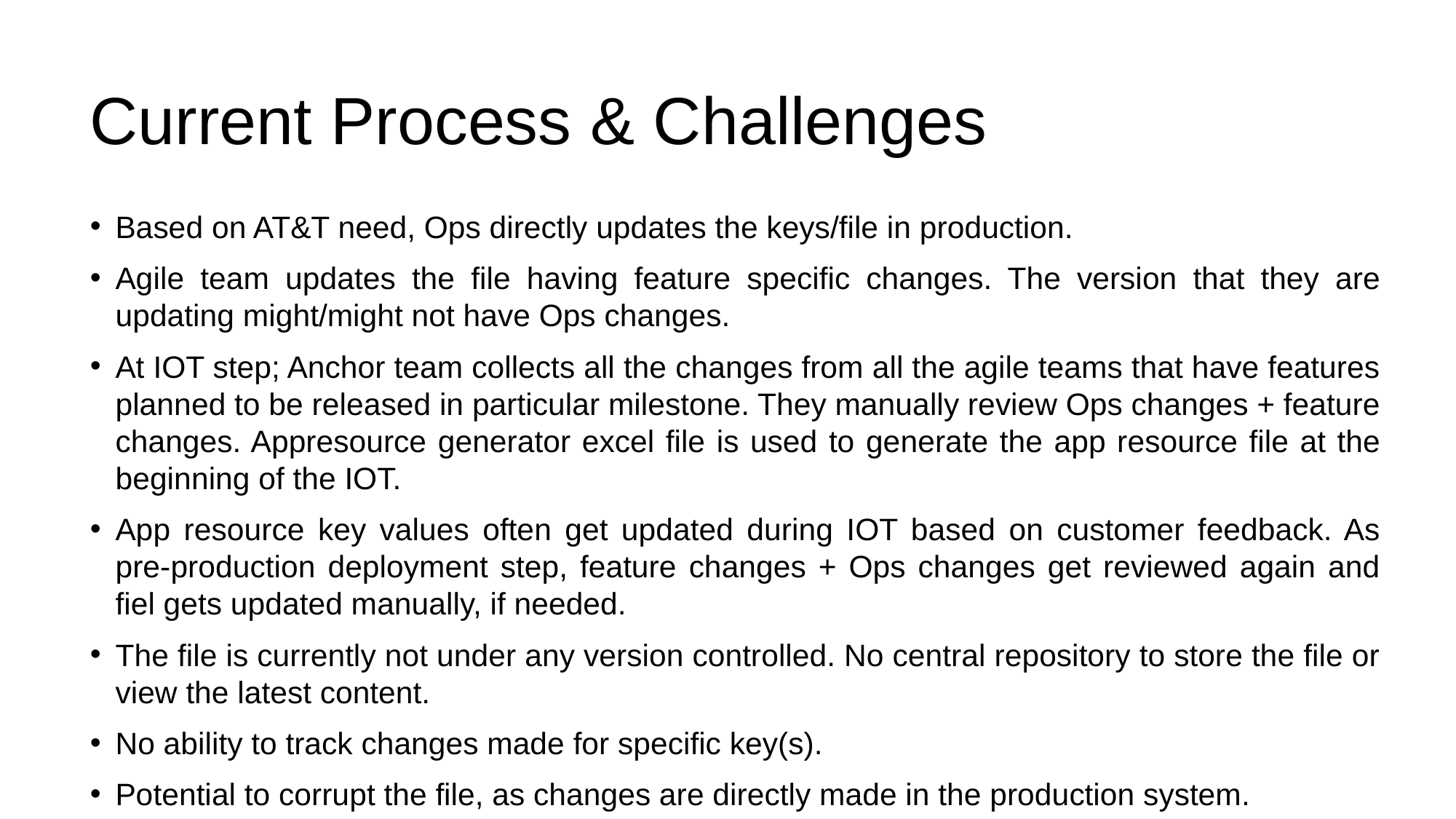

# Current Process & Challenges
Based on AT&T need, Ops directly updates the keys/file in production.
Agile team updates the file having feature specific changes. The version that they are updating might/might not have Ops changes.
At IOT step; Anchor team collects all the changes from all the agile teams that have features planned to be released in particular milestone. They manually review Ops changes + feature changes. Appresource generator excel file is used to generate the app resource file at the beginning of the IOT.
App resource key values often get updated during IOT based on customer feedback. As pre-production deployment step, feature changes + Ops changes get reviewed again and fiel gets updated manually, if needed.
The file is currently not under any version controlled. No central repository to store the file or view the latest content.
No ability to track changes made for specific key(s).
Potential to corrupt the file, as changes are directly made in the production system.